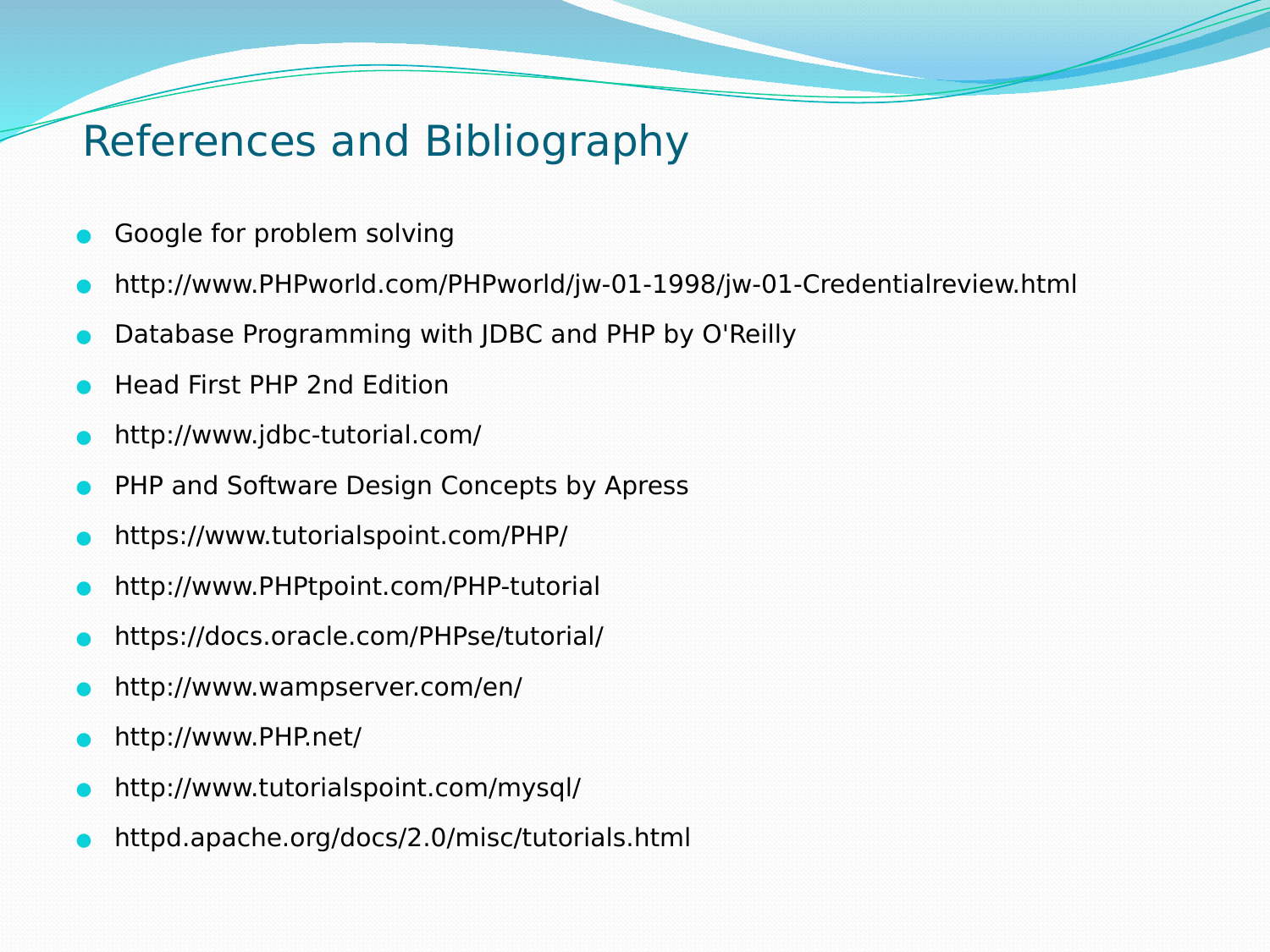

# References and Bibliography
Google for problem solving
http://www.PHPworld.com/PHPworld/jw-01-1998/jw-01-Credentialreview.html
Database Programming with JDBC and PHP by O'Reilly
Head First PHP 2nd Edition
http://www.jdbc-tutorial.com/
PHP and Software Design Concepts by Apress
https://www.tutorialspoint.com/PHP/
http://www.PHPtpoint.com/PHP-tutorial
https://docs.oracle.com/PHPse/tutorial/
http://www.wampserver.com/en/
http://www.PHP.net/
http://www.tutorialspoint.com/mysql/
httpd.apache.org/docs/2.0/misc/tutorials.html